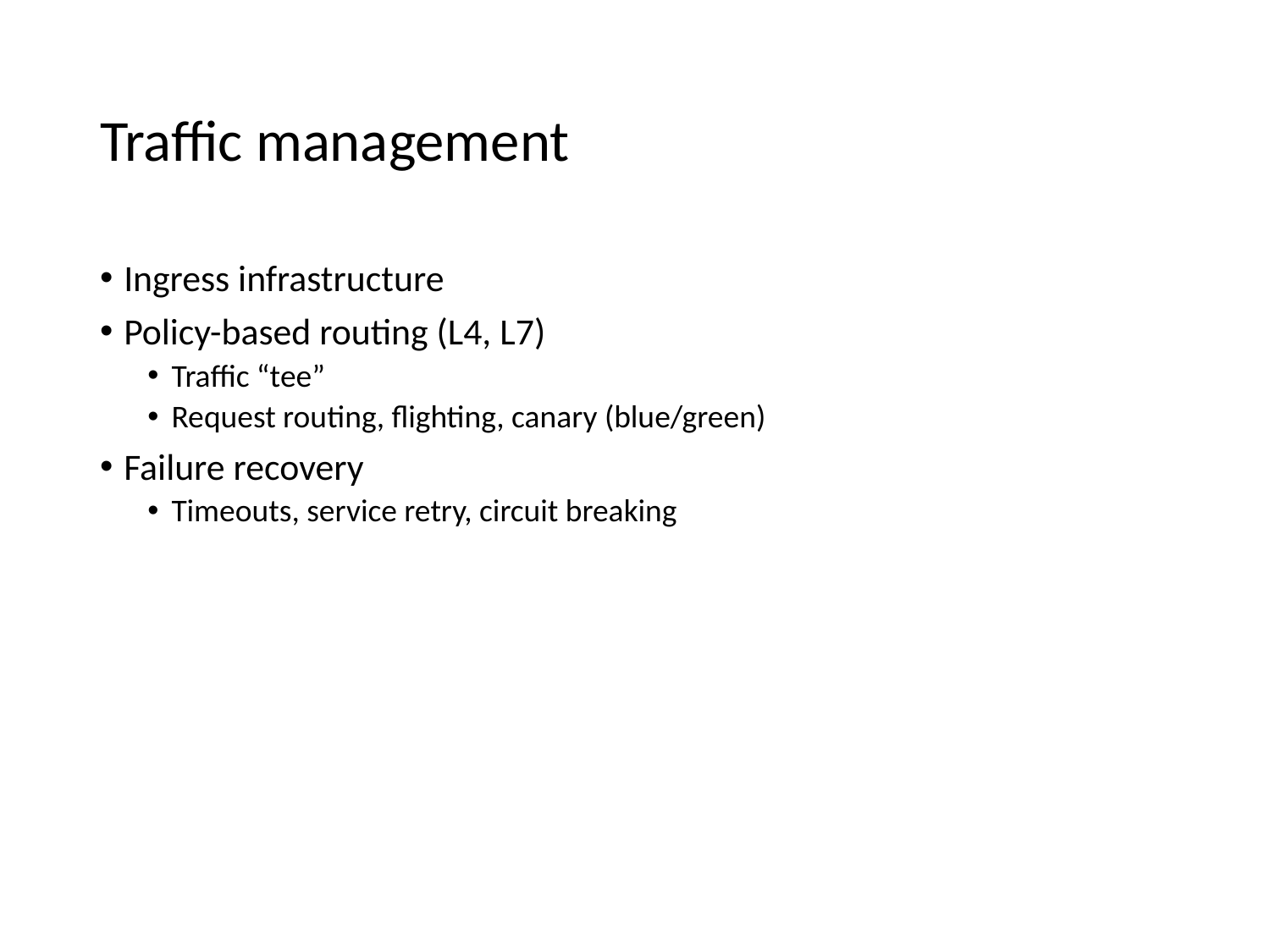

# Traffic management
Ingress infrastructure
Policy-based routing (L4, L7)
Traffic “tee”
Request routing, flighting, canary (blue/green)
Failure recovery
Timeouts, service retry, circuit breaking